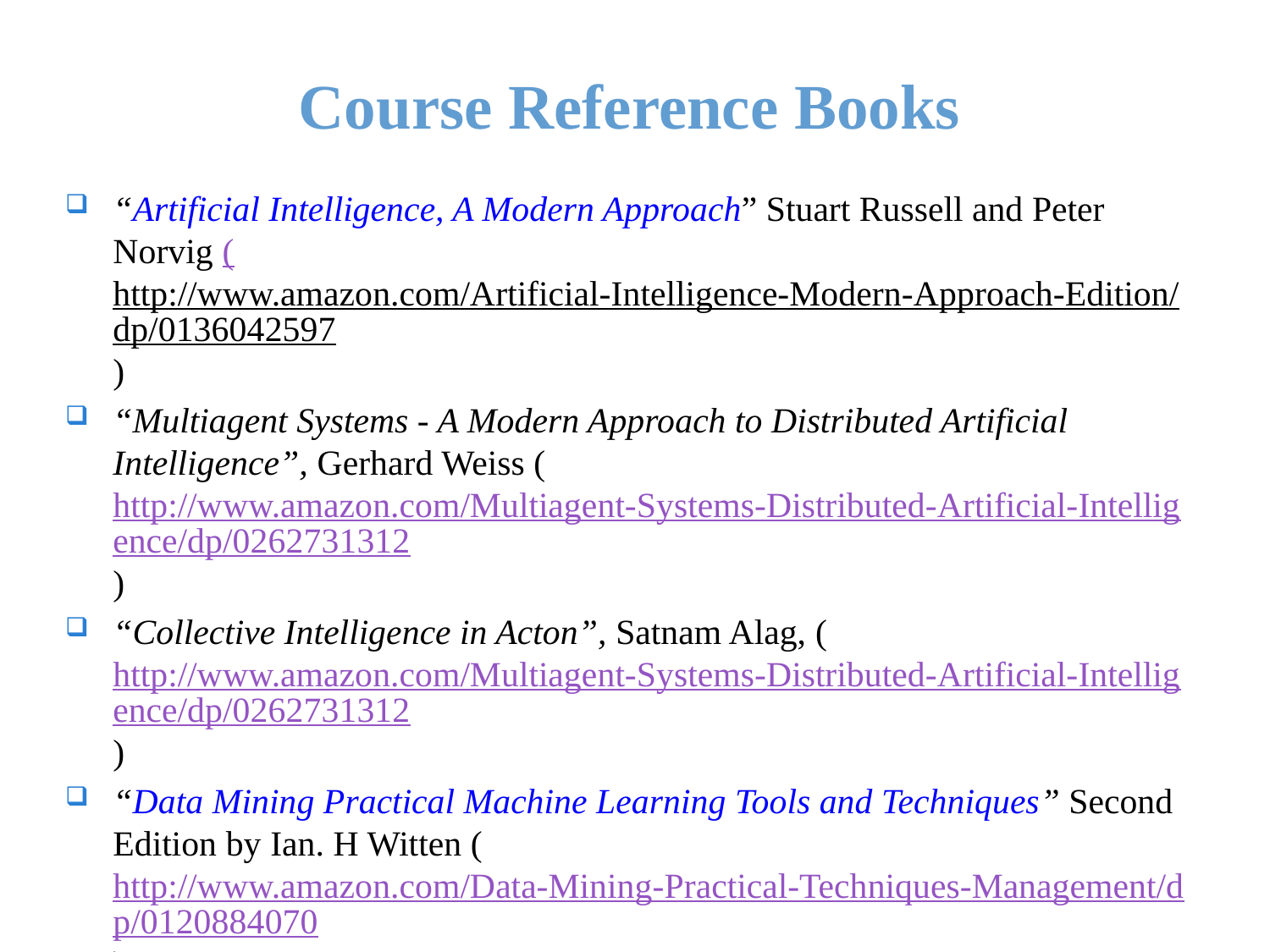

# Course Reference Books
“Artificial Intelligence, A Modern Approach” Stuart Russell and Peter Norvig (http://www.amazon.com/Artificial-Intelligence-Modern-Approach-Edition/dp/0136042597)
“Multiagent Systems - A Modern Approach to Distributed Artificial Intelligence”, Gerhard Weiss (http://www.amazon.com/Multiagent-Systems-Distributed-Artificial-Intelligence/dp/0262731312)
“Collective Intelligence in Acton”, Satnam Alag, (http://www.amazon.com/Multiagent-Systems-Distributed-Artificial-Intelligence/dp/0262731312)
“Data Mining Practical Machine Learning Tools and Techniques” Second Edition by Ian. H Witten (http://www.amazon.com/Data-Mining-Practical-Techniques-Management/dp/0120884070)